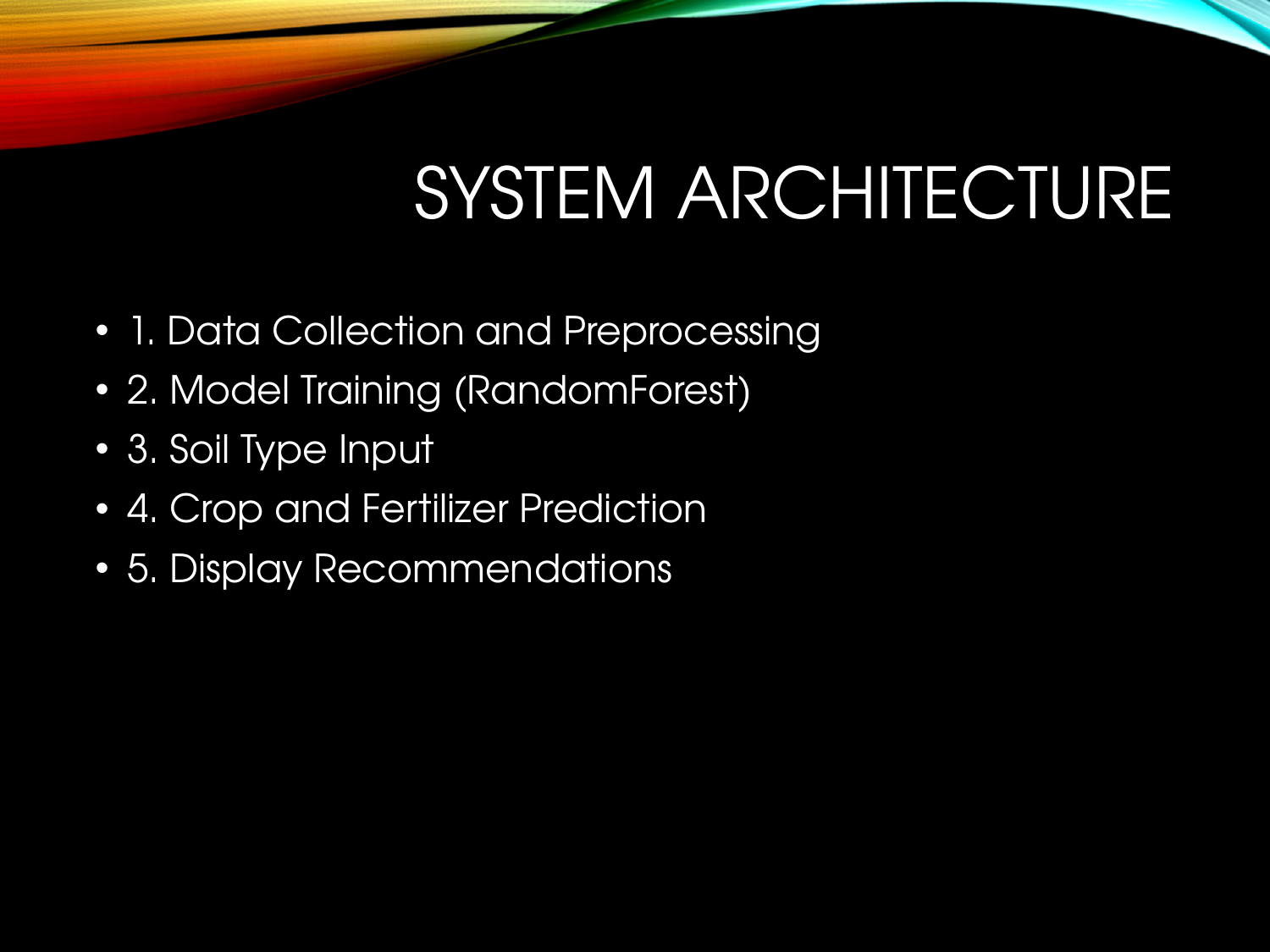

# System Architecture
1. Data Collection and Preprocessing
2. Model Training (RandomForest)
3. Soil Type Input
4. Crop and Fertilizer Prediction
5. Display Recommendations